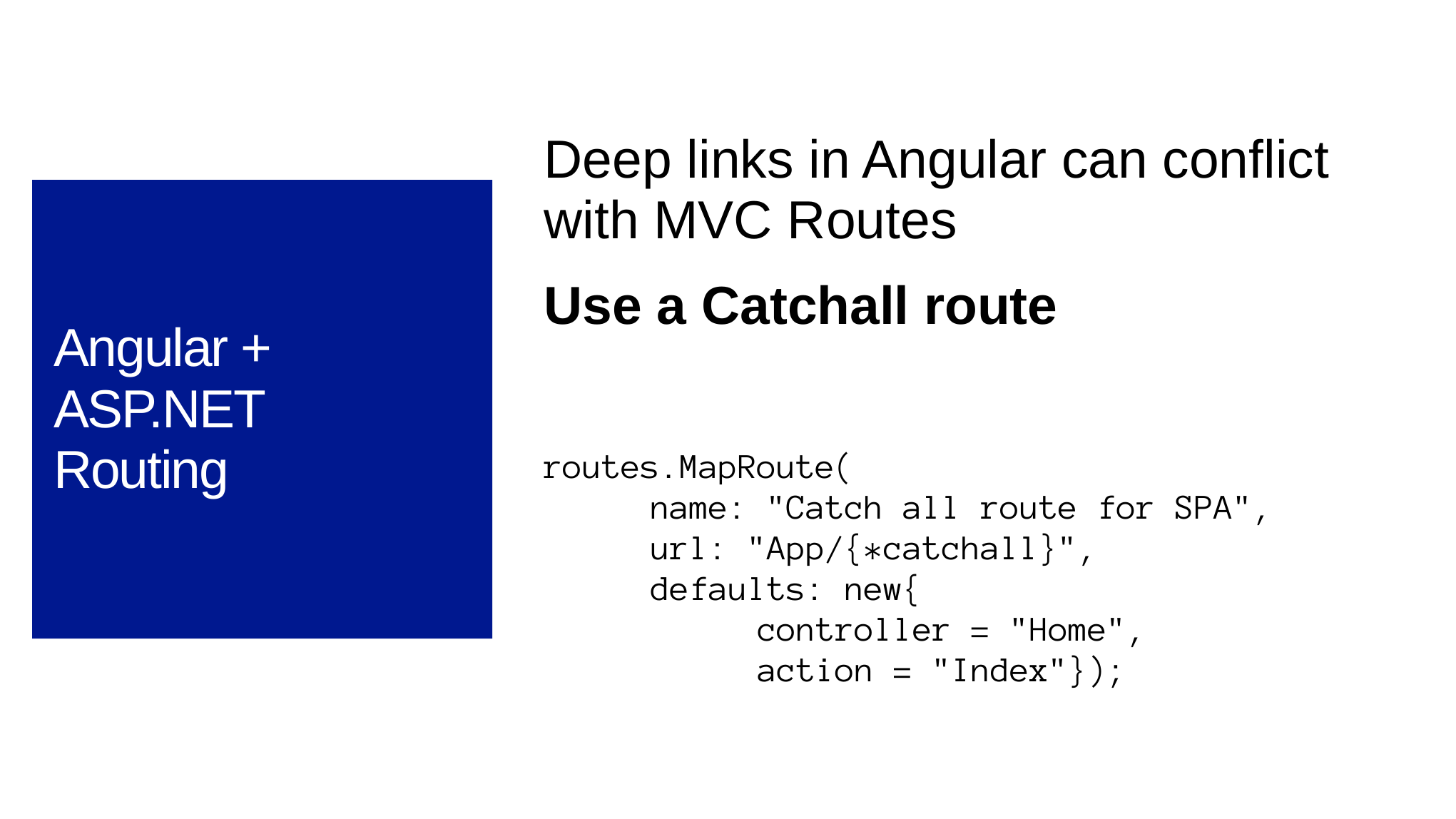

# Angular + ASP.NET Routing
Deep links in Angular can conflict with MVC Routes
Use a Catchall route

routes.MapRoute(
	name: "Catch all route for SPA",
	url: "App/{*catchall}",
	defaults: new{
		controller = "Home",
		action = "Index"});